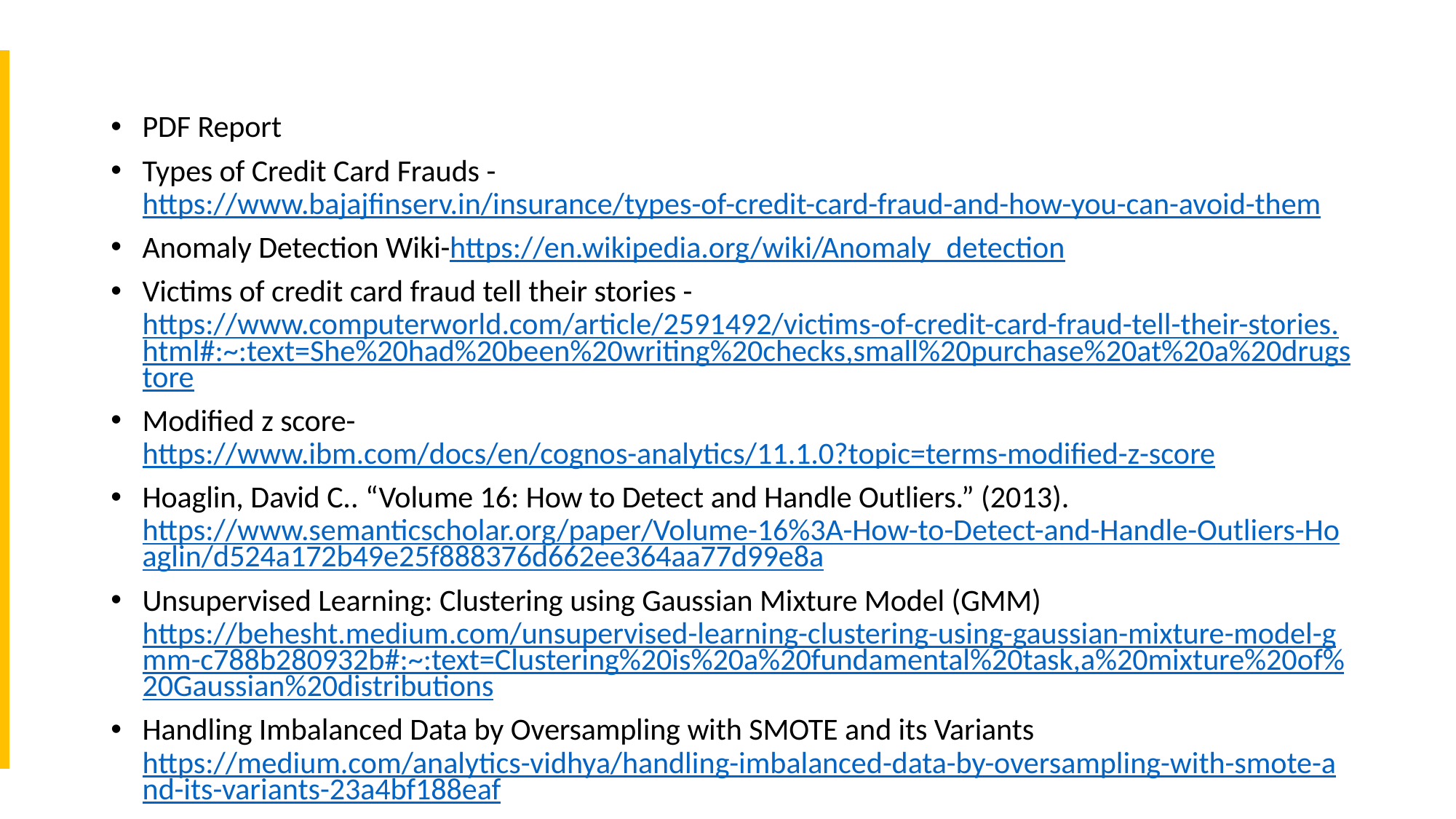

PDF Report
Types of Credit Card Frauds -https://www.bajajfinserv.in/insurance/types-of-credit-card-fraud-and-how-you-can-avoid-them
Anomaly Detection Wiki-https://en.wikipedia.org/wiki/Anomaly_detection
Victims of credit card fraud tell their stories -https://www.computerworld.com/article/2591492/victims-of-credit-card-fraud-tell-their-stories.html#:~:text=She%20had%20been%20writing%20checks,small%20purchase%20at%20a%20drugstore
Modified z score- https://www.ibm.com/docs/en/cognos-analytics/11.1.0?topic=terms-modified-z-score
Hoaglin, David C.. “Volume 16: How to Detect and Handle Outliers.” (2013). https://www.semanticscholar.org/paper/Volume-16%3A-How-to-Detect-and-Handle-Outliers-Hoaglin/d524a172b49e25f888376d662ee364aa77d99e8a
Unsupervised Learning: Clustering using Gaussian Mixture Model (GMM) https://behesht.medium.com/unsupervised-learning-clustering-using-gaussian-mixture-model-gmm-c788b280932b#:~:text=Clustering%20is%20a%20fundamental%20task,a%20mixture%20of%20Gaussian%20distributions
Handling Imbalanced Data by Oversampling with SMOTE and its Variants https://medium.com/analytics-vidhya/handling-imbalanced-data-by-oversampling-with-smote-and-its-variants-23a4bf188eaf
Note: There are total 17 References and all of them are linked properly in the PDF Project Report. Please refer to the report for more information.